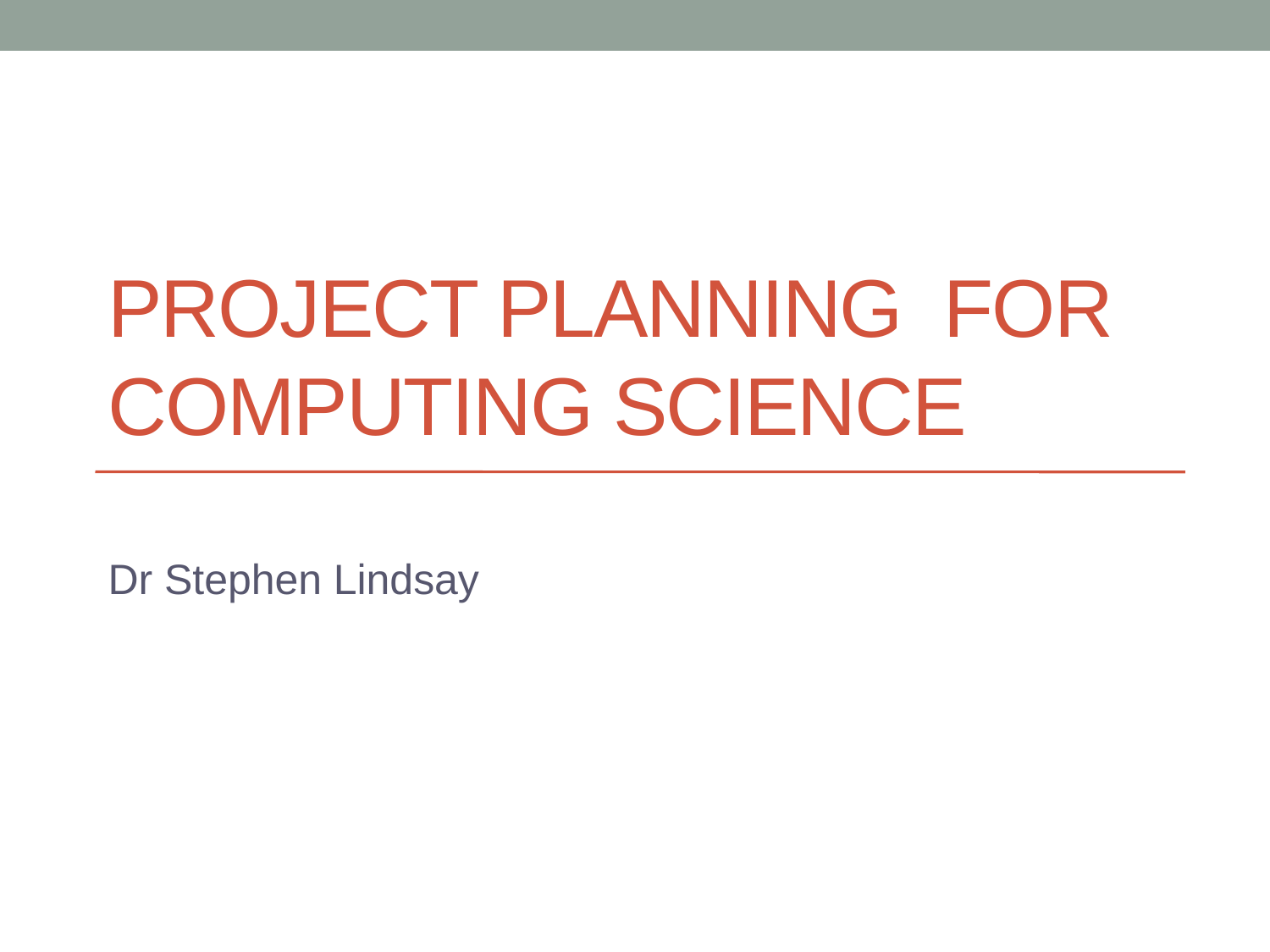

# Project Planning  for Computing Science

Dr Stephen Lindsay